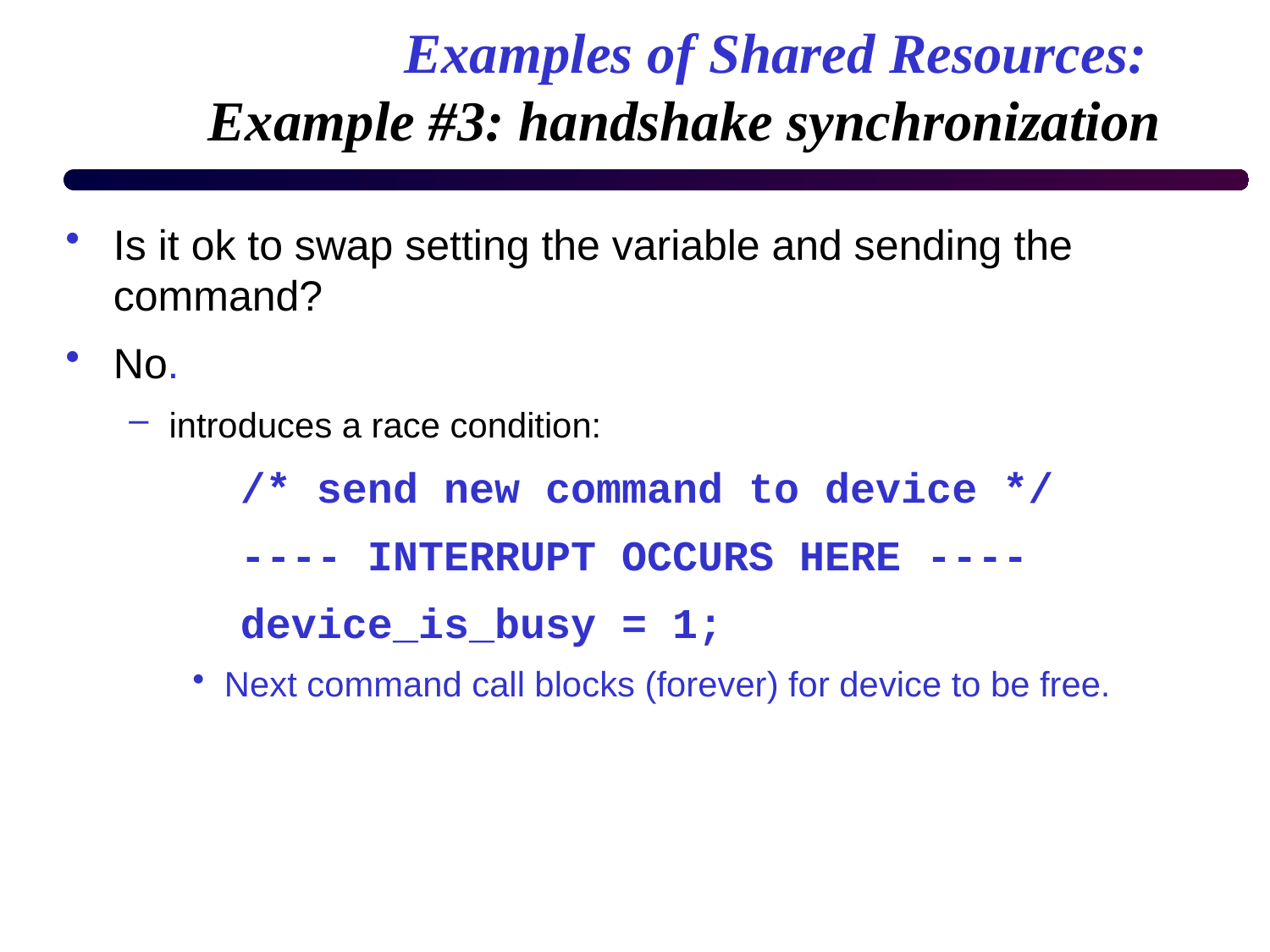

# Examples of Shared Resources: Example #3: handshake synchronization
Is it ok to swap setting the variable and sending the command?
No.
introduces a race condition:
		/* send new command to device */
		---- INTERRUPT OCCURS HERE ----
		device_is_busy = 1;
Next command call blocks (forever) for device to be free.